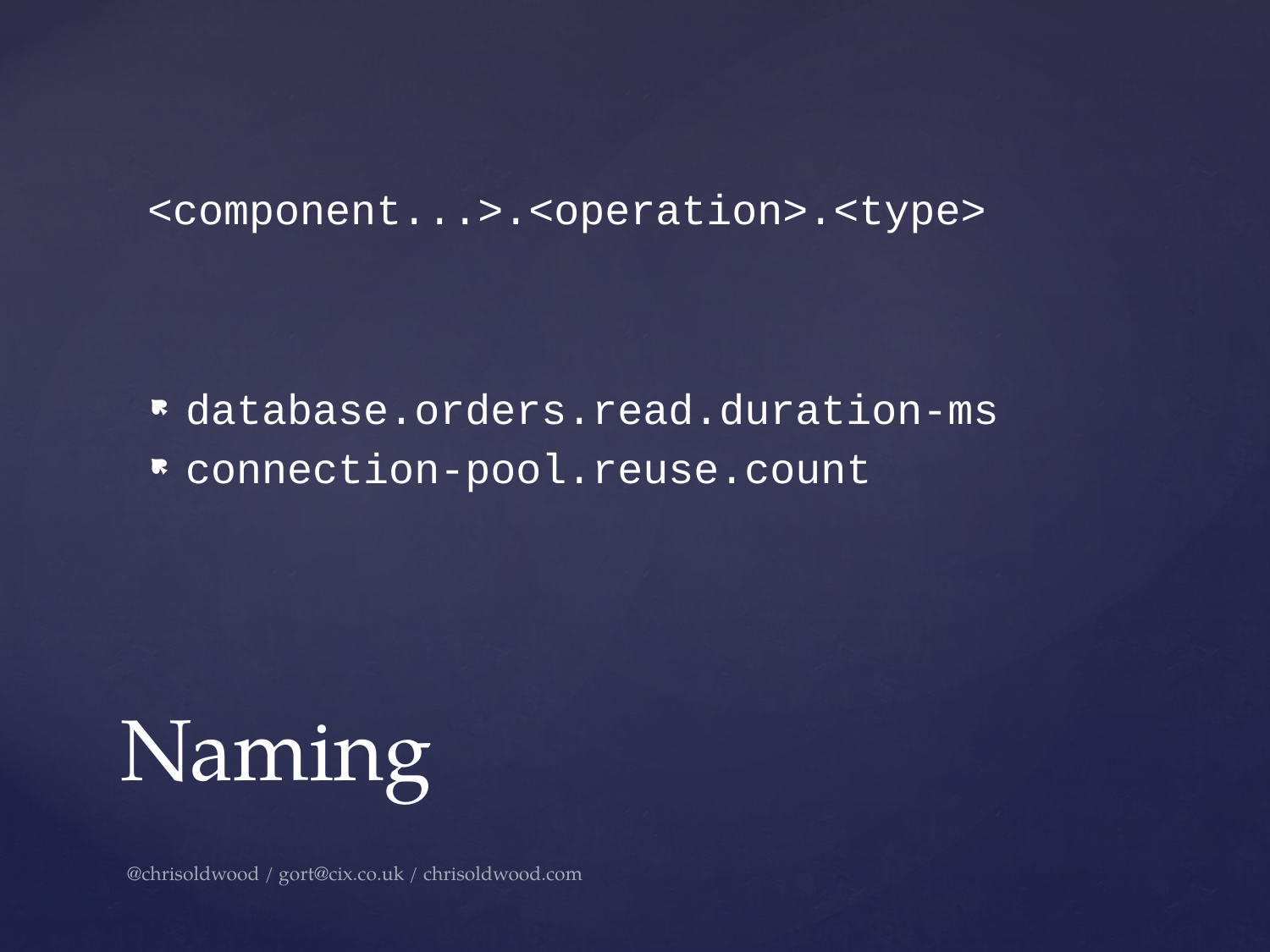

<component...>.<operation>.<type>
database.orders.read.duration-ms
connection-pool.reuse.count
# Naming
@chrisoldwood / gort@cix.co.uk / chrisoldwood.com